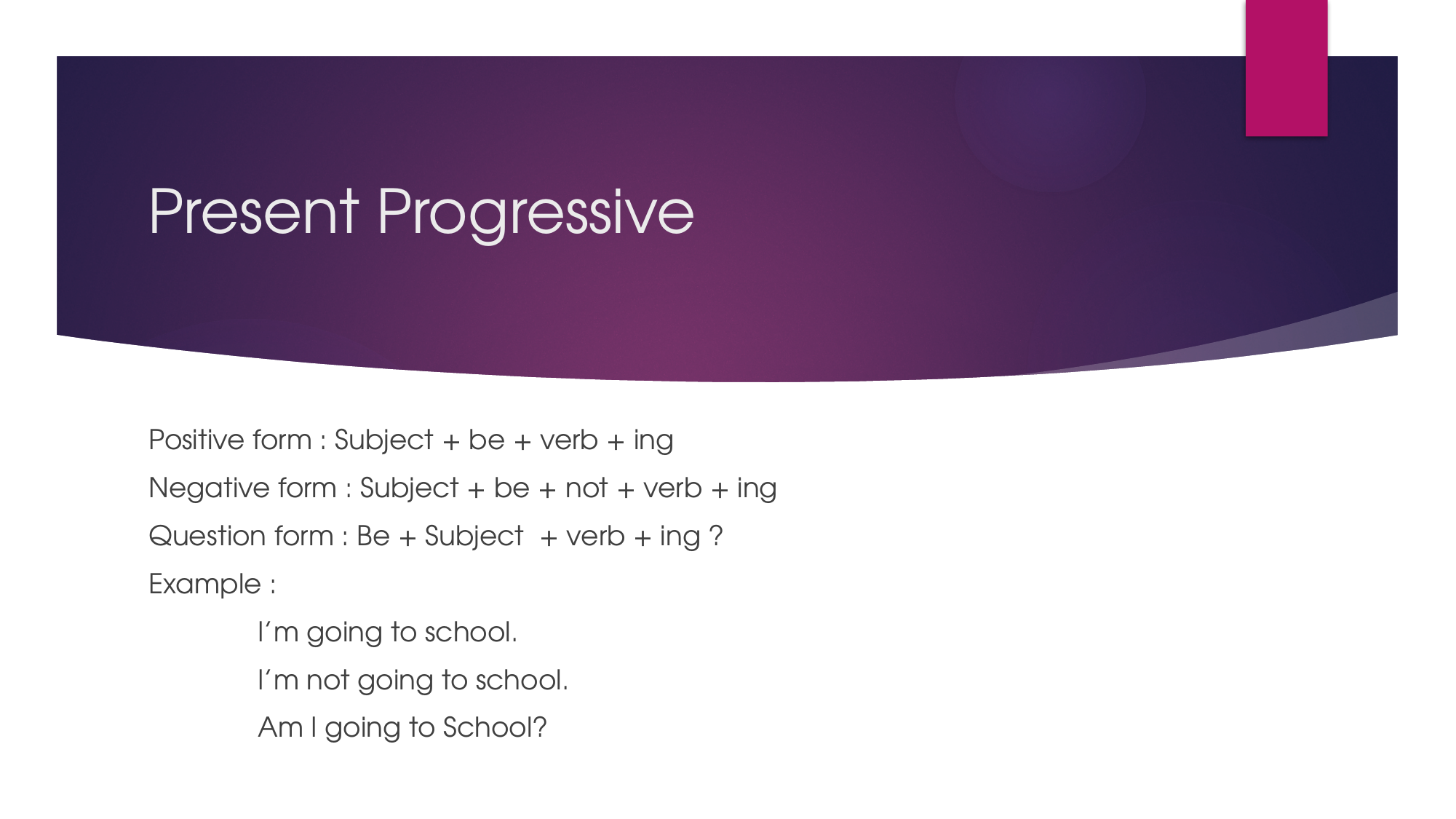

# Present Progressive
Positive form : Subject + be + verb + ing
Negative form : Subject + be + not + verb + ing
Question form : Be + Subject  + verb + ing ?
Example :
	I’m going to school.
	I’m not going to school.
	Am I going to School?